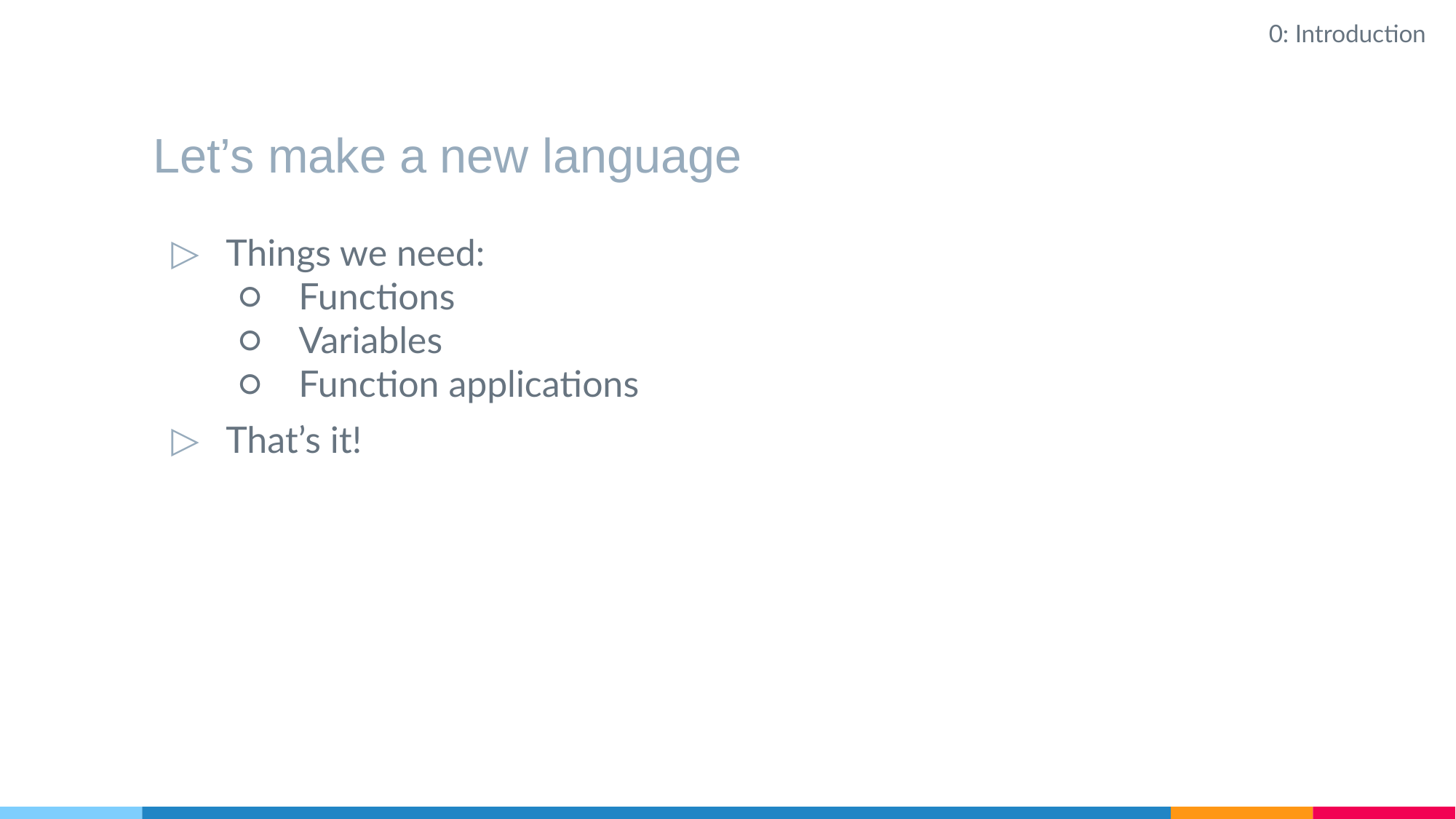

0: Introduction
# Let’s make a new language
Things we need:
Functions
Variables
Function applications
That’s it!